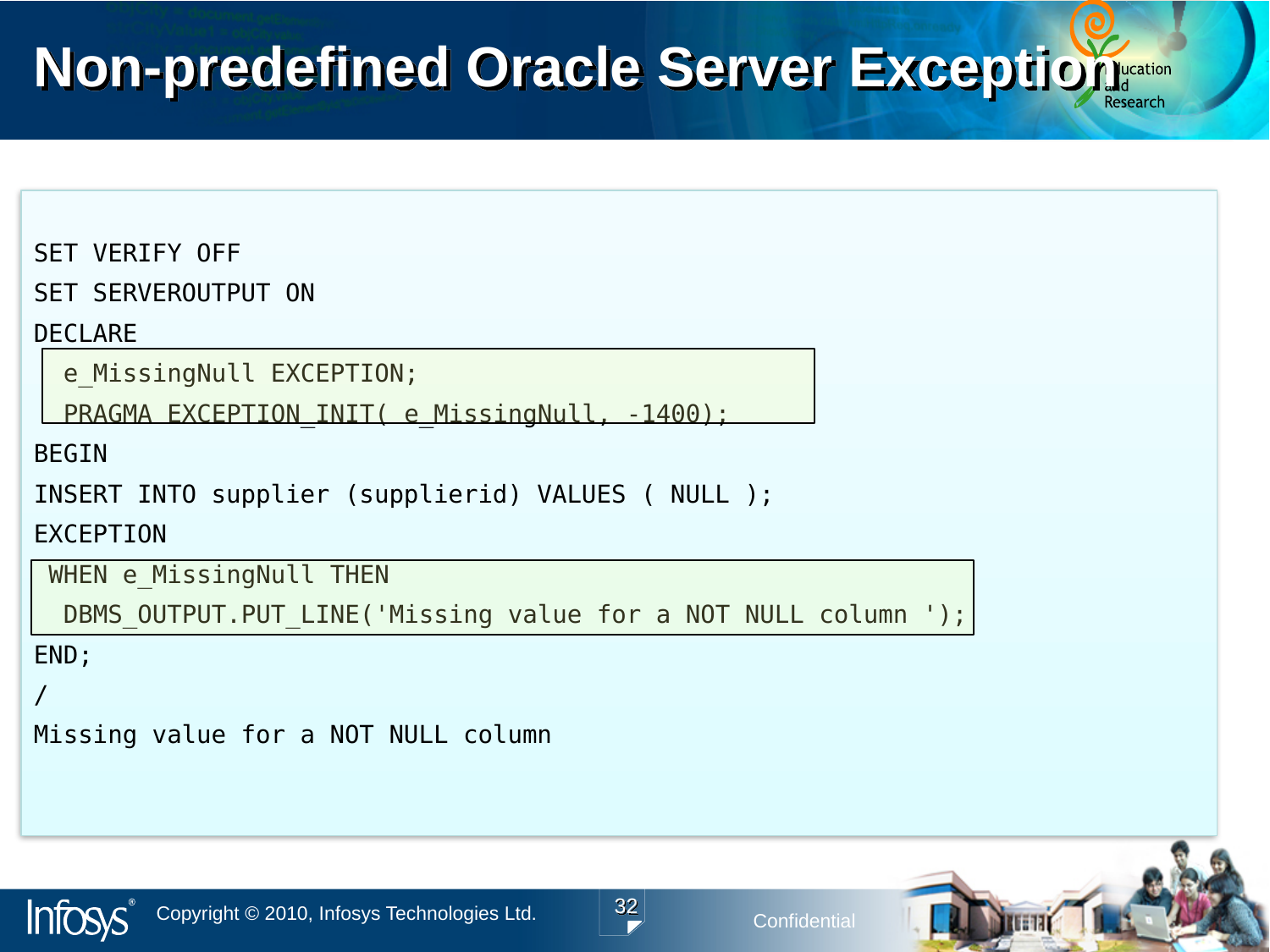

# Non-predefined Oracle Server Exception

SET VERIFY OFF
SET SERVEROUTPUT ON
DECLARE
  e_MissingNull EXCEPTION;
  PRAGMA EXCEPTION_INIT( e_MissingNull, -1400);
BEGIN
INSERT INTO supplier (supplierid) VALUES ( NULL );
EXCEPTION
 WHEN e_MissingNull THEN
  DBMS_OUTPUT.PUT_LINE('Missing value for a NOT NULL column ');
END;
/
Missing value for a NOT NULL column

32